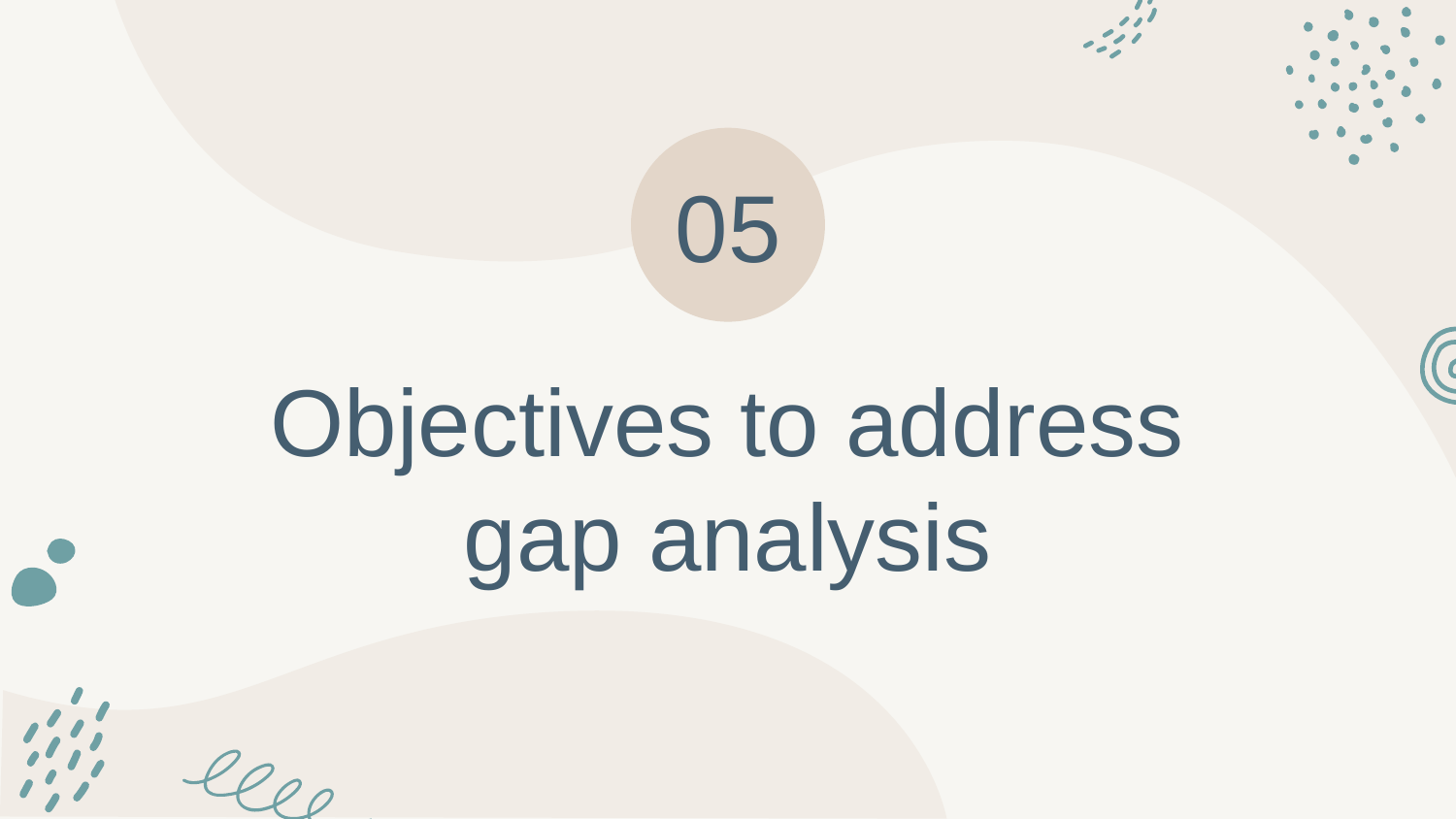

05
# Objectives to address gap analysis